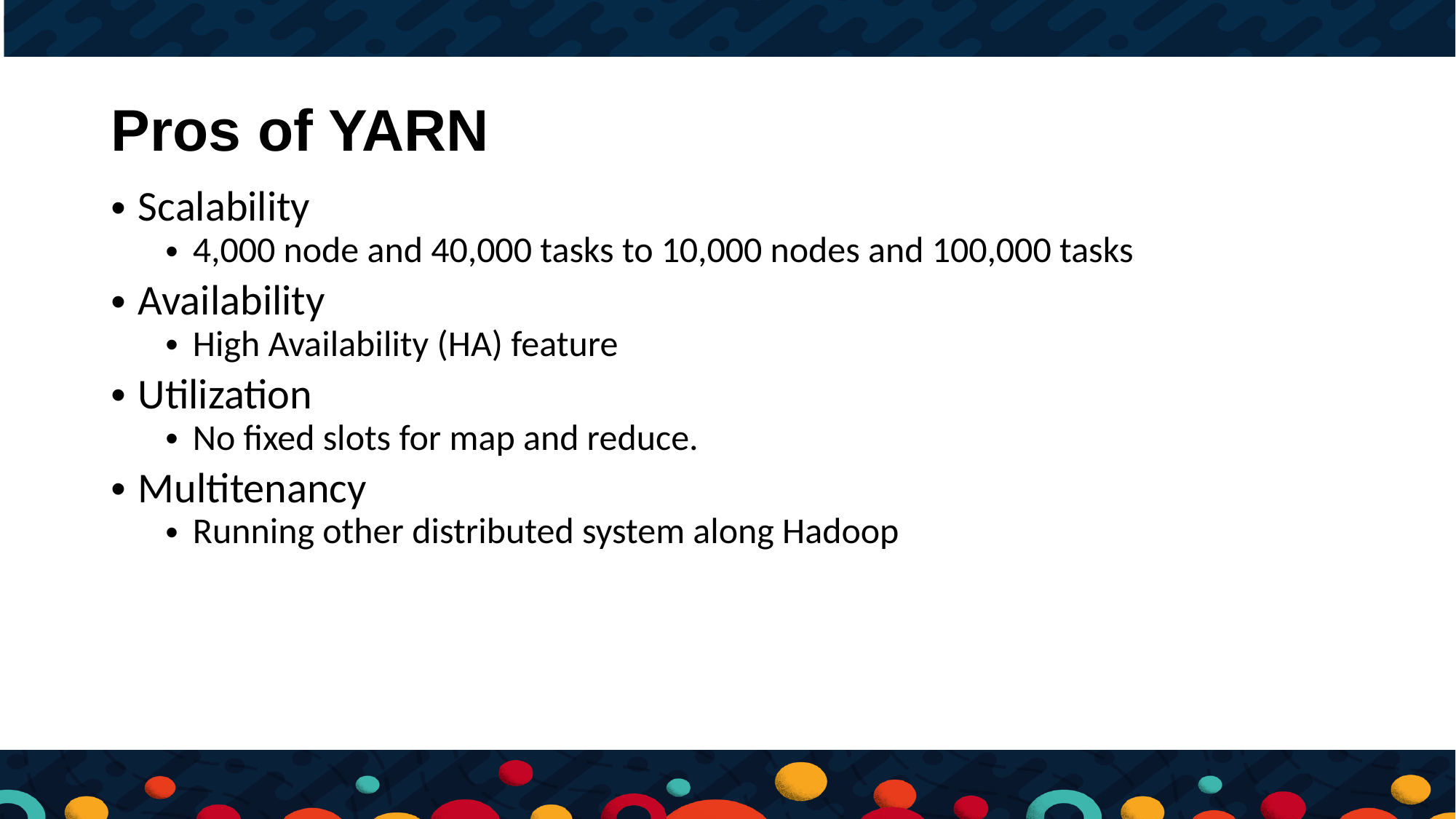

# Pros of YARN
Scalability
4,000 node and 40,000 tasks to 10,000 nodes and 100,000 tasks
Availability
High Availability (HA) feature
Utilization
No fixed slots for map and reduce.
Multitenancy
Running other distributed system along Hadoop